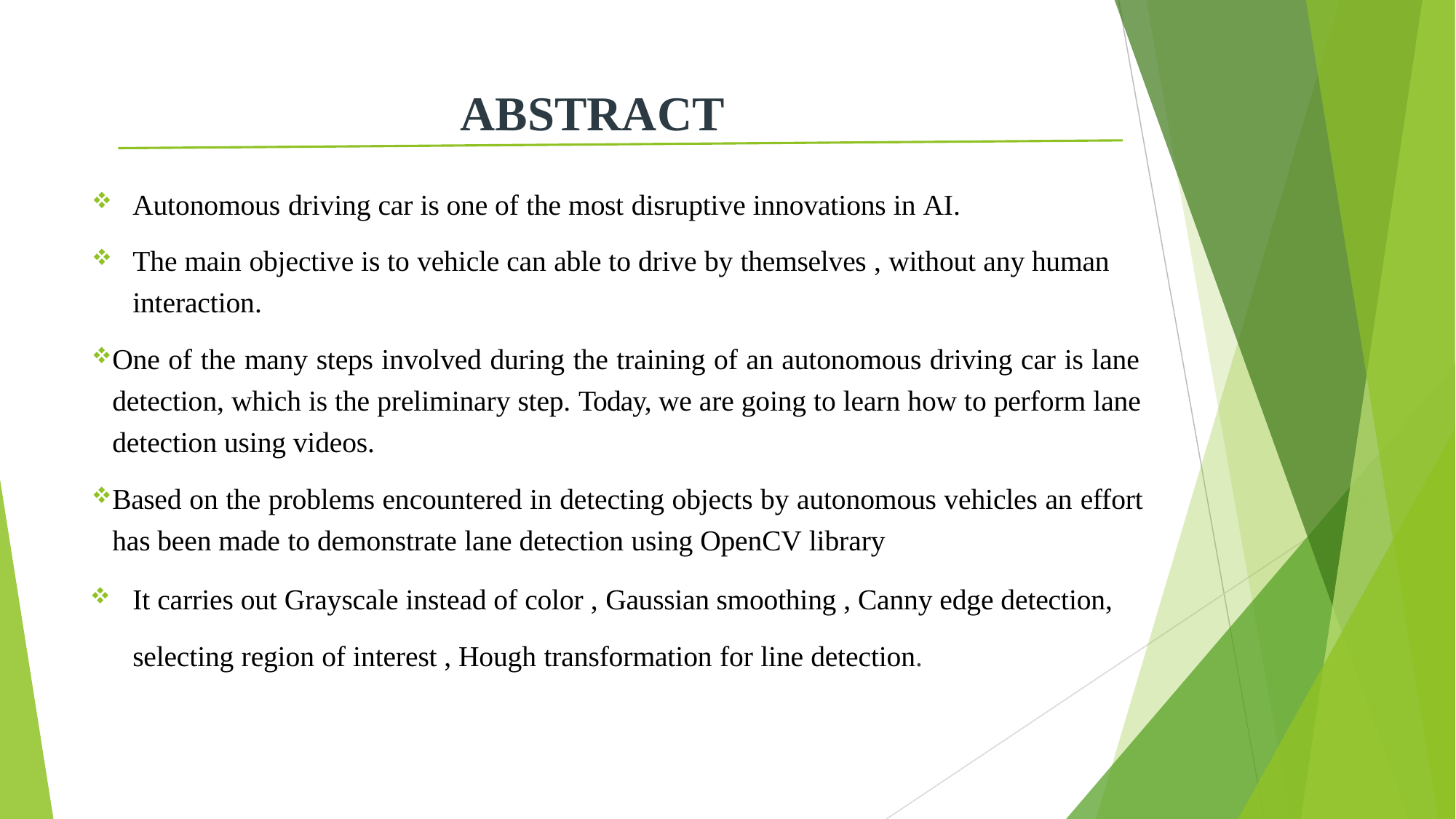

# ABSTRACT

Autonomous driving car is one of the most disruptive innovations in AI.
The main objective is to vehicle can able to drive by themselves , without any human
interaction.
One of the many steps involved during the training of an autonomous driving car is lane  detection, which is the preliminary step. Today, we are going to learn how to perform lane  detection using videos.
Based on the problems encountered in detecting objects by autonomous vehicles an effort  has been made to demonstrate lane detection using OpenCV library
It carries out Grayscale instead of color , Gaussian smoothing , Canny edge detection,  selecting region of interest , Hough transformation for line detection.